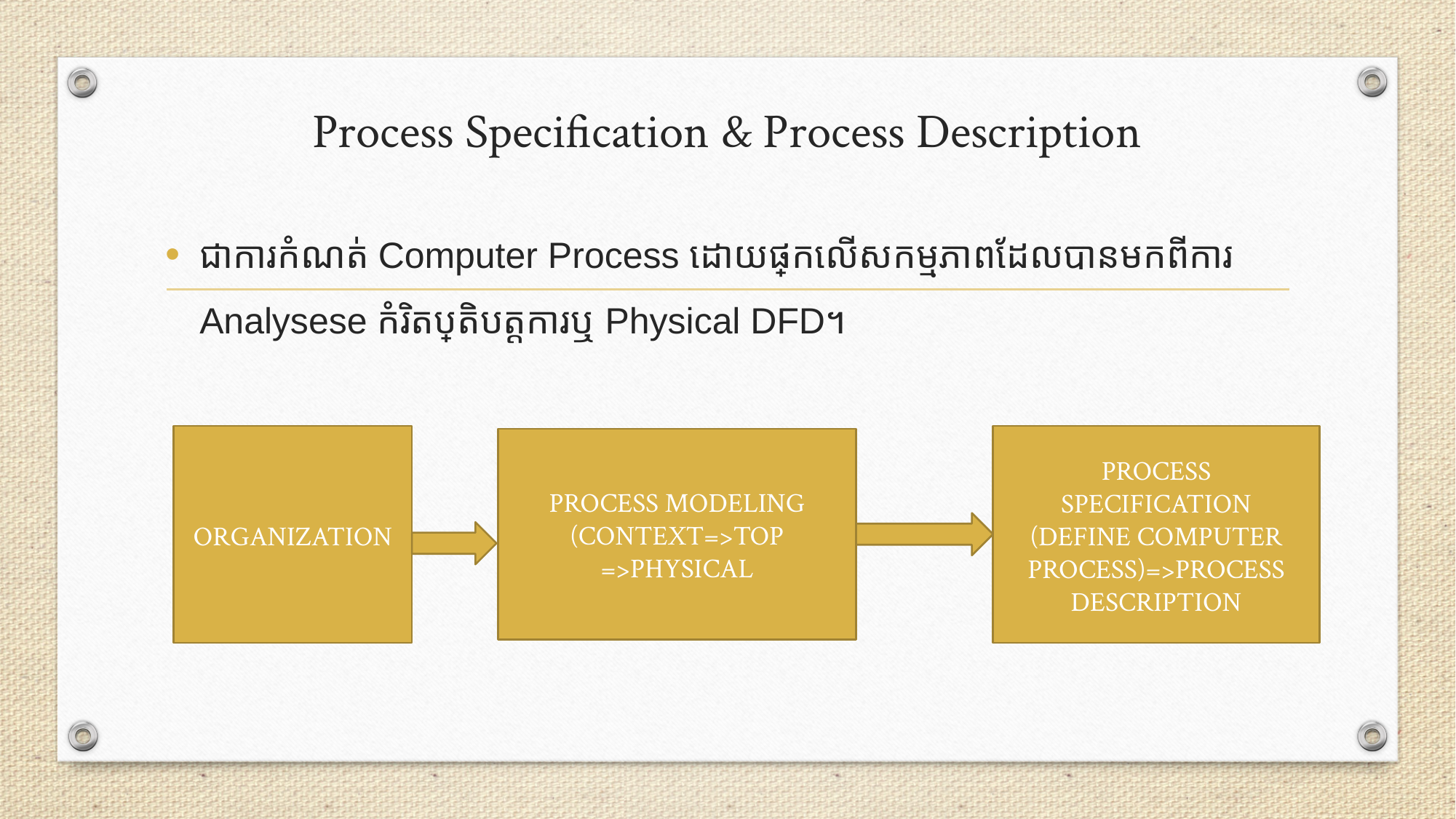

# Process Specification & Process Description
ជាការកំណត់​ Computer Process ដោយផ្អែកលើសកម្មភាពដែលបានមកពីការ Analysese កំរិតប្រតិបត្តការឬ Physical DFD។

ORGANIZATION
PROCESS SPECIFICATION
(DEFINE COMPUTER PROCESS)=>PROCESS DESCRIPTION
PROCESS MODELING
(CONTEXT=>TOP
=>PHYSICAL